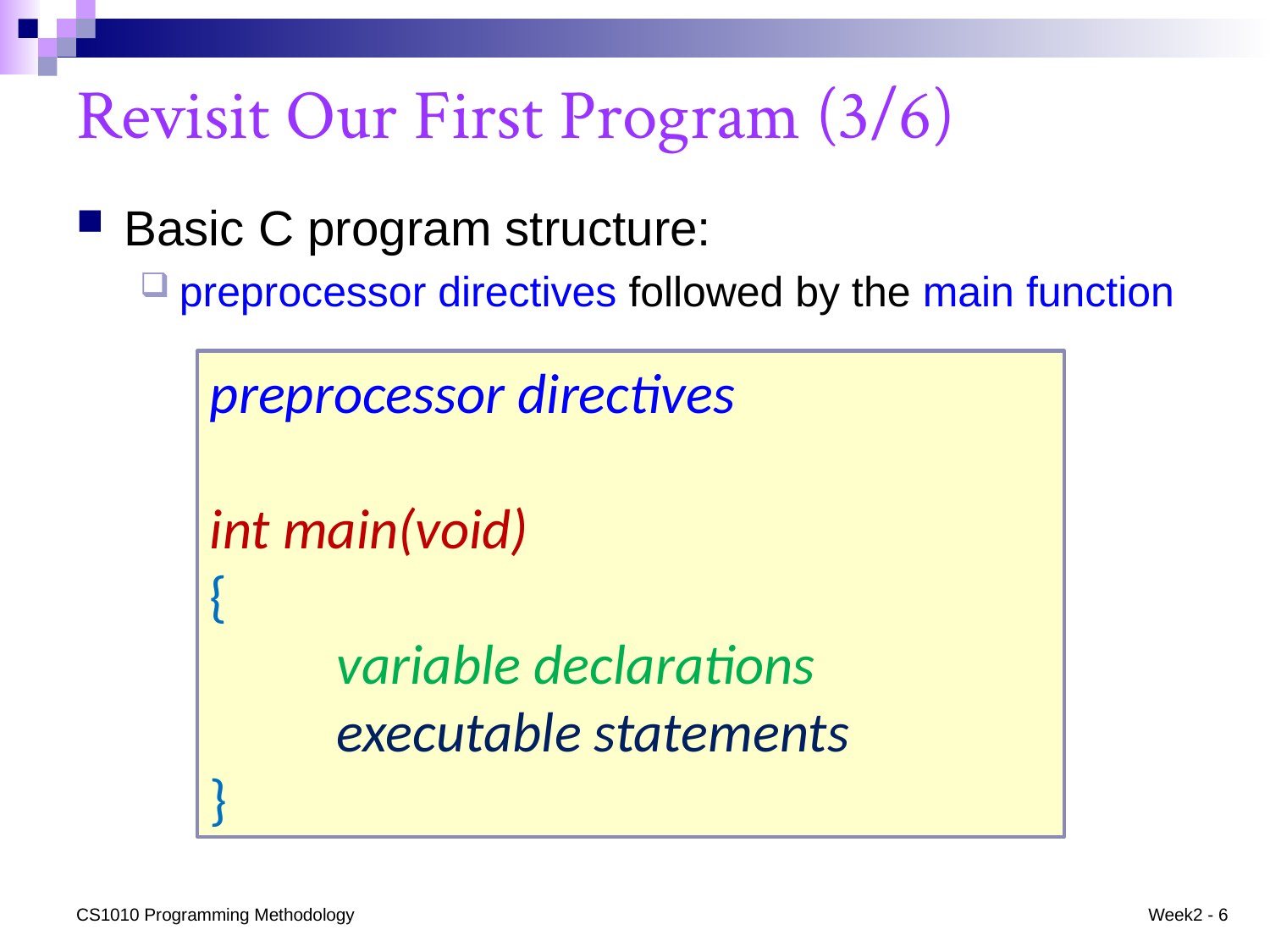

# Revisit Our First Program (3/6)
Basic C program structure:
preprocessor directives followed by the main function
preprocessor directives

int main(void)
{
	variable declarations
	executable statements
}
CS1010 Programming Methodology
Week2 - 6